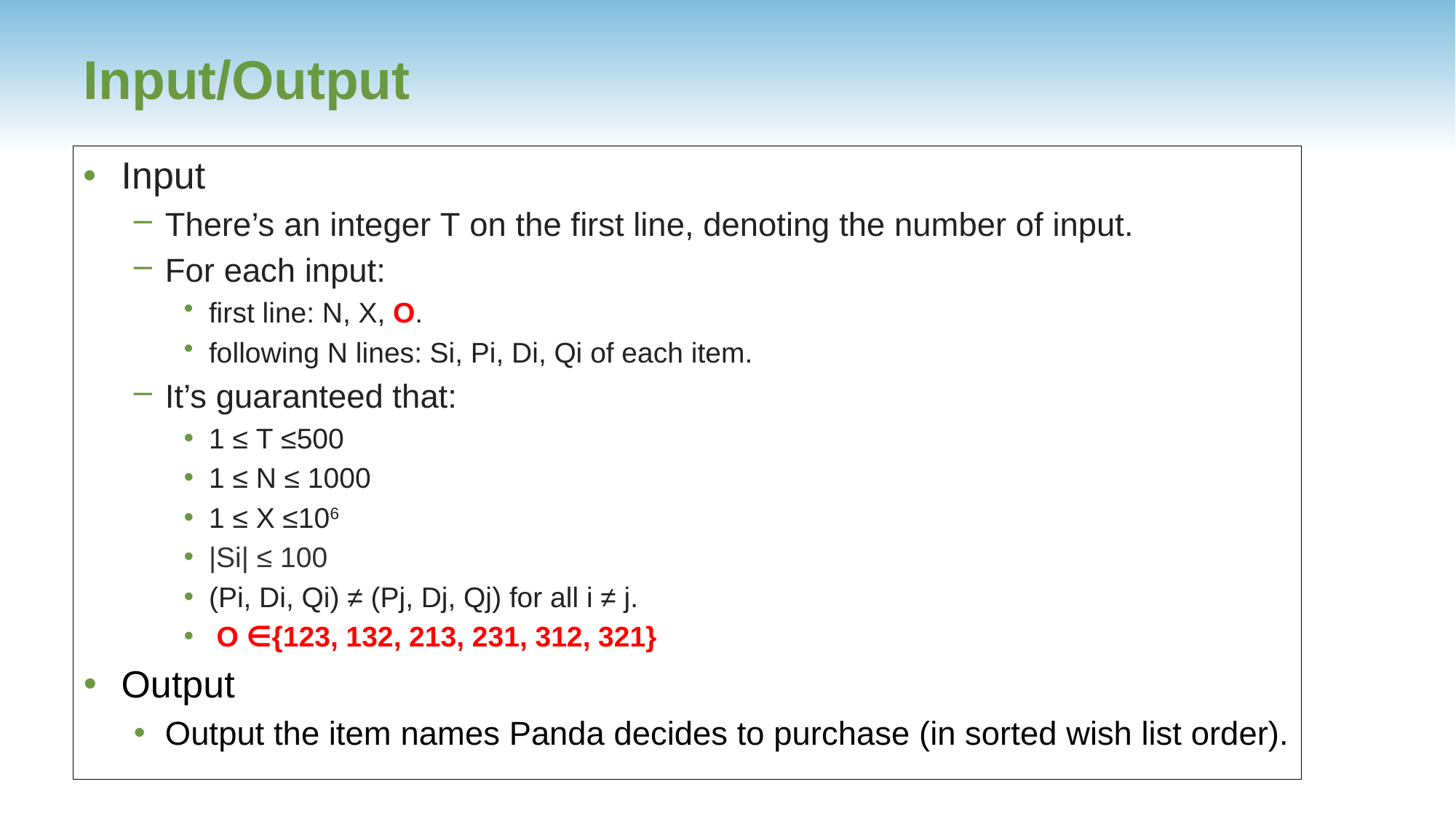

# Input/Output
Input
There’s an integer T on the first line, denoting the number of input.
For each input:
first line: N, X, O.
following N lines: Si, Pi, Di, Qi of each item.
It’s guaranteed that:
1 ≤ T ≤500
1 ≤ N ≤ 1000
1 ≤ X ≤106
|Si| ≤ 100
(Pi, Di, Qi) ≠ (Pj, Dj, Qj) for all i ≠ j.
 O ∈{123, 132, 213, 231, 312, 321}
Output
Output the item names Panda decides to purchase (in sorted wish list order).